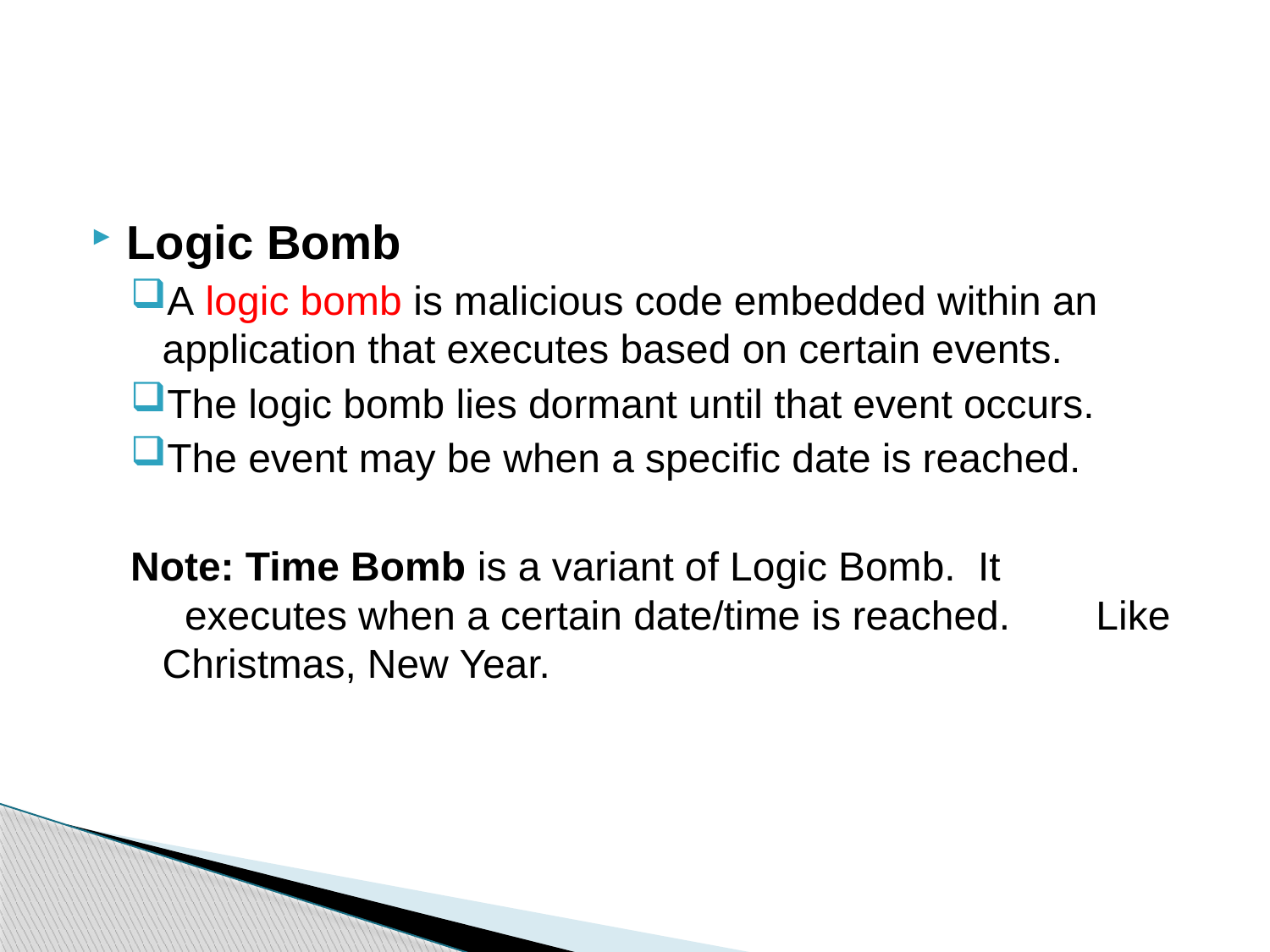

#
Logic Bomb
A logic bomb is malicious code embedded within an application that executes based on certain events.
The logic bomb lies dormant until that event occurs.
The event may be when a specific date is reached.

Note: Time Bomb is a variant of Logic Bomb.  It       	    executes when a certain date/time is reached.  	    Like Christmas, New Year.